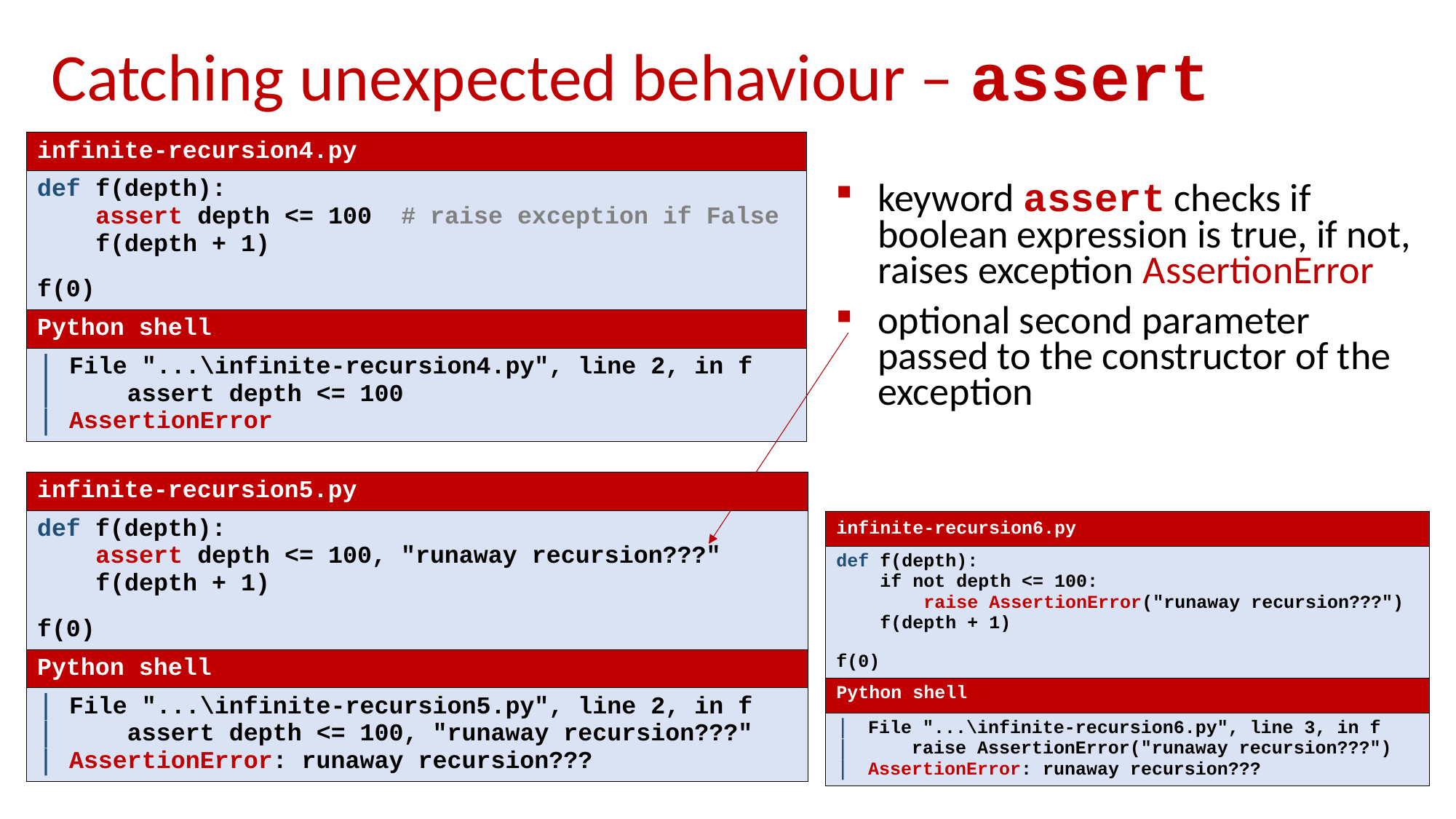

# Catching unexpected behaviour – assert
| infinite-recursion4.py |
| --- |
| def f(depth): assert depth <= 100 # raise exception if False f(depth + 1) f(0) |
| Python shell |
| File "...\infinite-recursion4.py", line 2, in f assert depth <= 100 AssertionError |
keyword assert checks if boolean expression is true, if not, raises exception AssertionError
optional second parameter passed to the constructor of the exception
| infinite-recursion5.py |
| --- |
| def f(depth): assert depth <= 100, "runaway recursion???" f(depth + 1) f(0) |
| Python shell |
| File "...\infinite-recursion5.py", line 2, in f assert depth <= 100, "runaway recursion???" AssertionError: runaway recursion??? |
| infinite-recursion6.py |
| --- |
| def f(depth): if not depth <= 100: raise AssertionError("runaway recursion???") f(depth + 1) f(0) |
| Python shell |
| File "...\infinite-recursion6.py", line 3, in f raise AssertionError("runaway recursion???") AssertionError: runaway recursion??? |